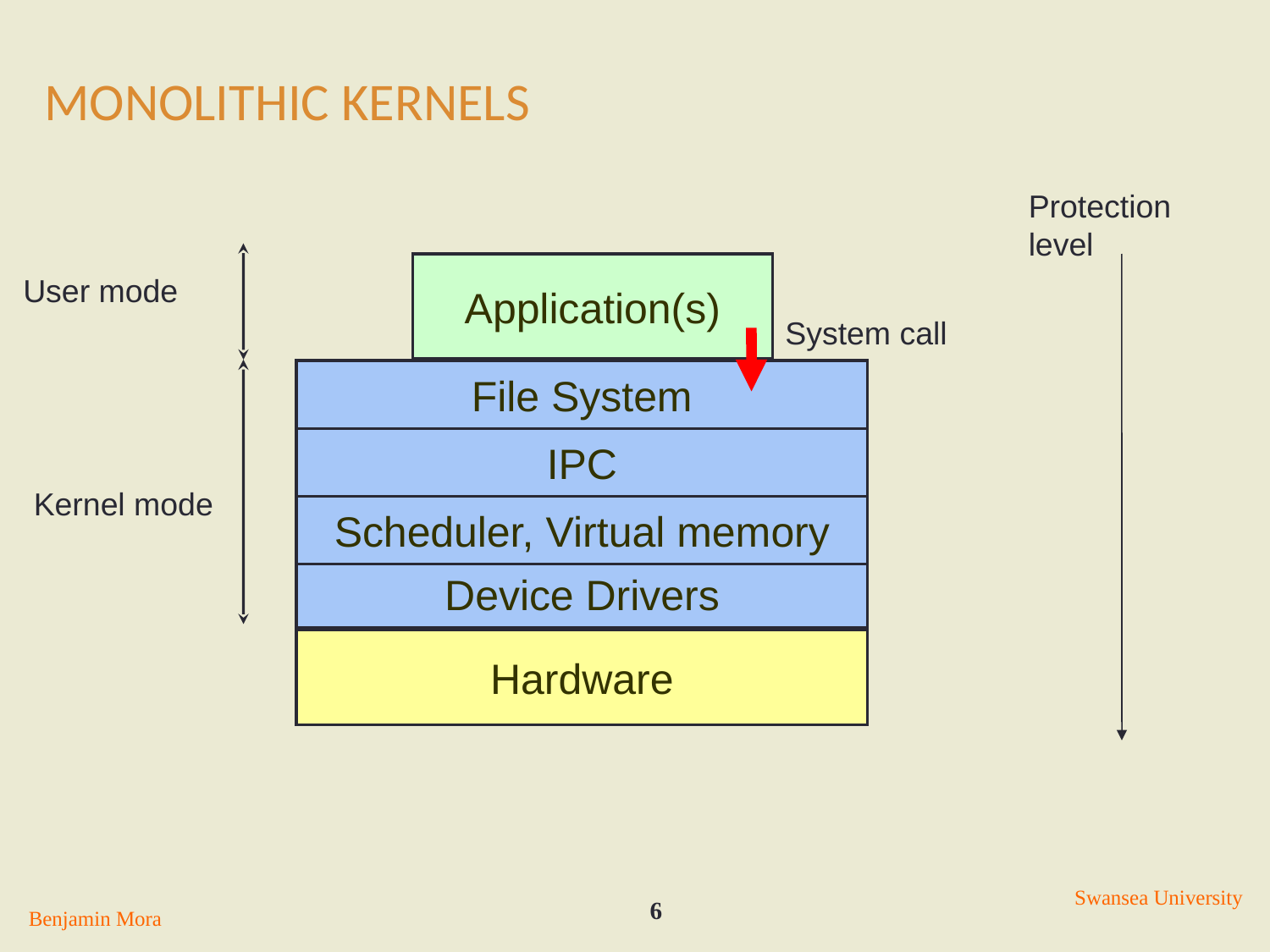

# Monolithic Kernels
Protection level

Application(s)

User mode
System call

File System
IPC
Kernel mode
Scheduler, Virtual memory
Device Drivers
Hardware
Swansea University
6
Benjamin Mora